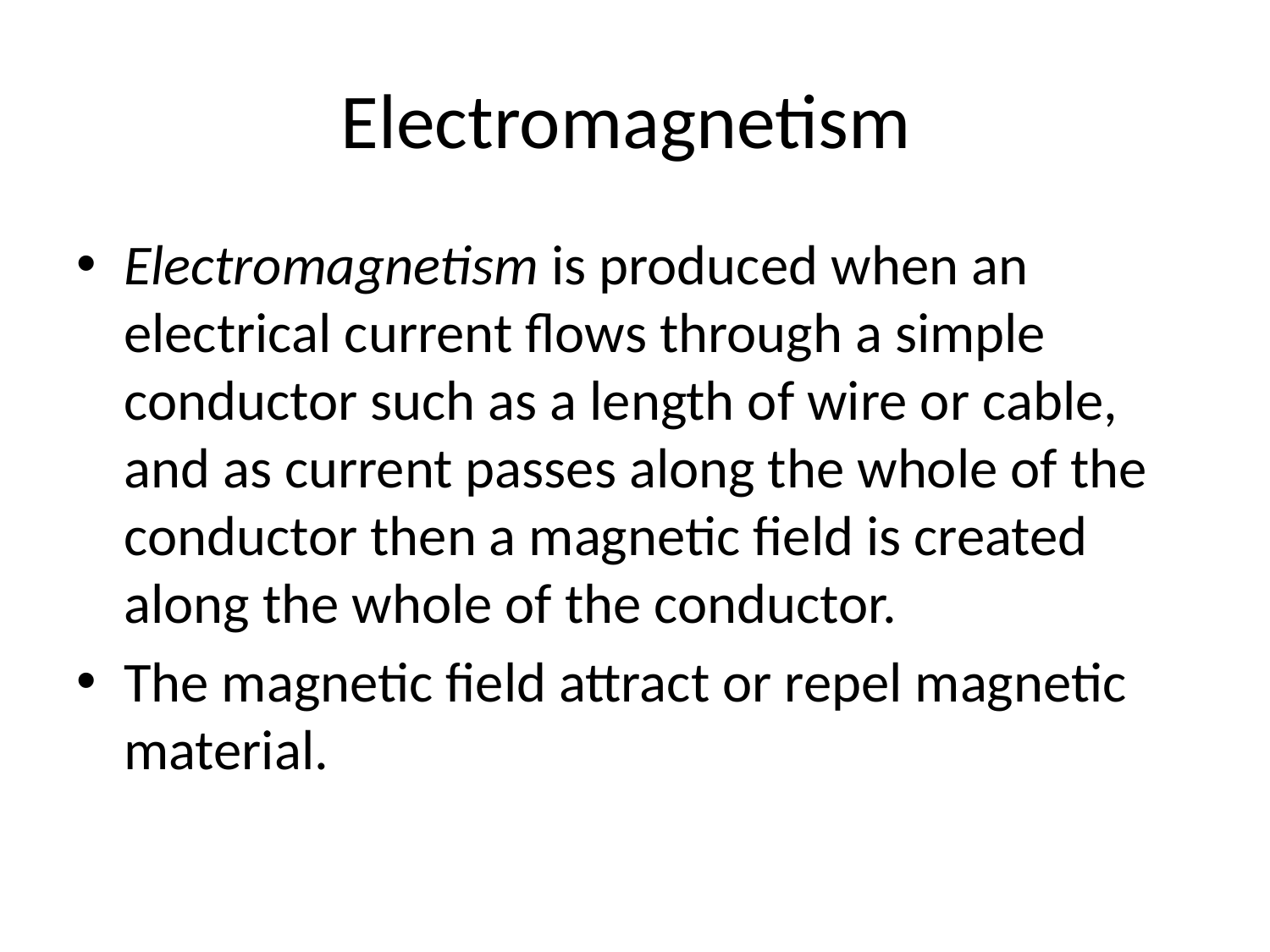

# Electromagnetism
Electromagnetism is produced when an electrical current flows through a simple conductor such as a length of wire or cable, and as current passes along the whole of the conductor then a magnetic field is created along the whole of the conductor.
The magnetic field attract or repel magnetic  material.